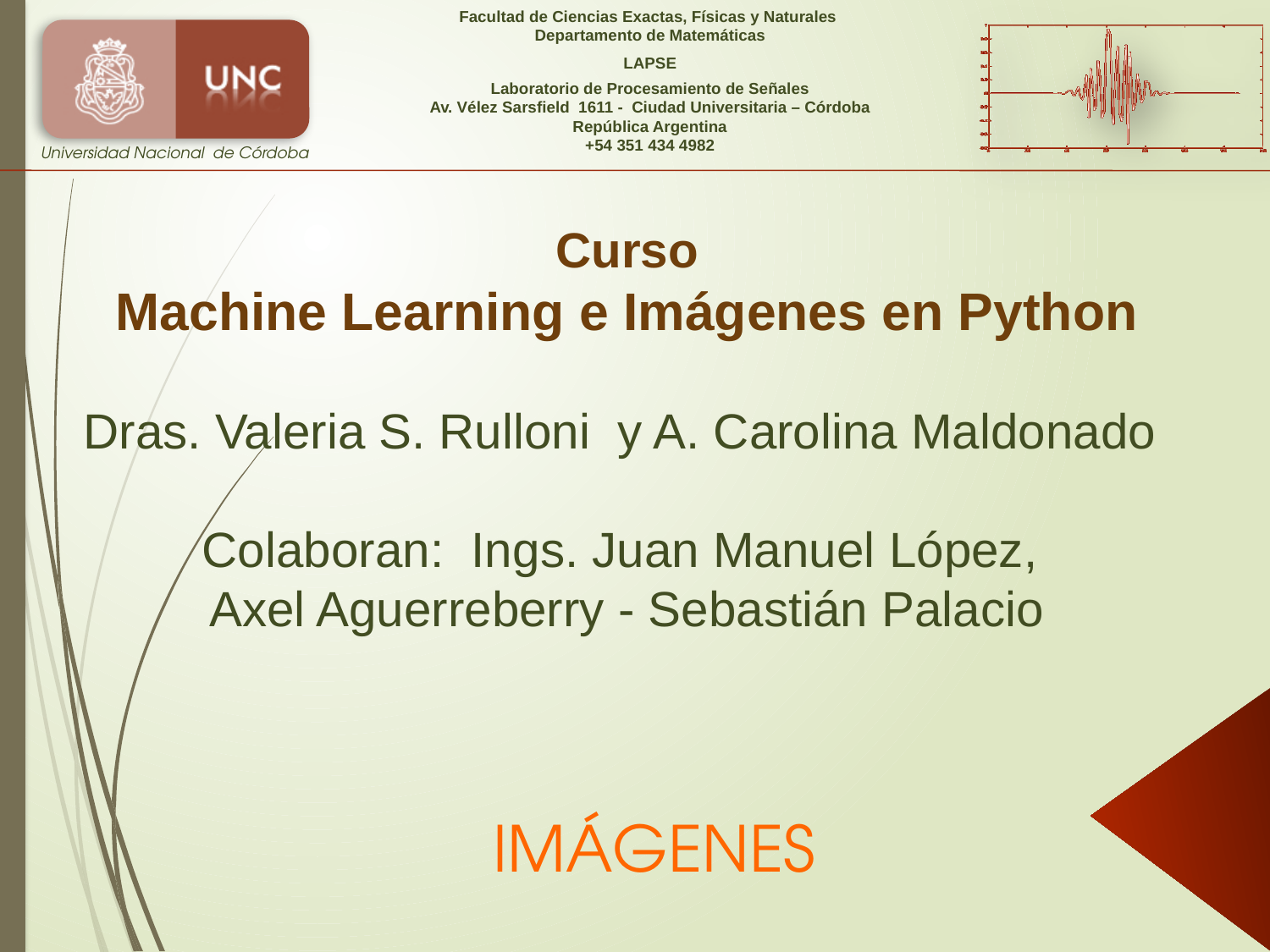

Curso
Machine Learning e Imágenes en Python

Dras. Valeria S. Rulloni  y A. Carolina Maldonado

Colaboran:  Ings. Juan Manuel López,
Axel Aguerreberry - Sebastián Palacio
IMÁGENES